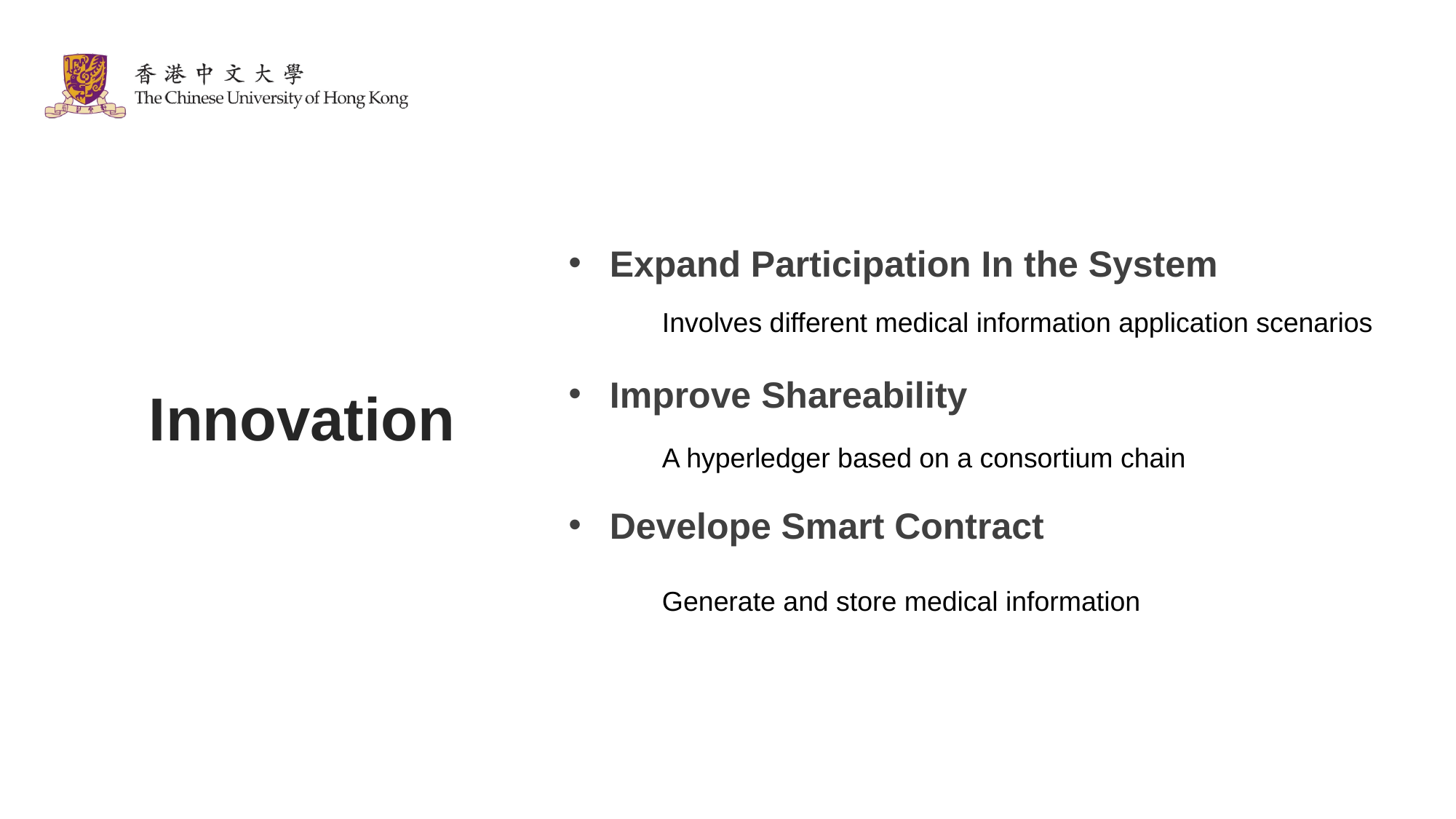

Expand Participation In the System

Improve Shareability

Develope Smart Contract
Involves different medical information application scenarios
Innovation
A hyperledger based on a consortium chain
Generate and store medical information